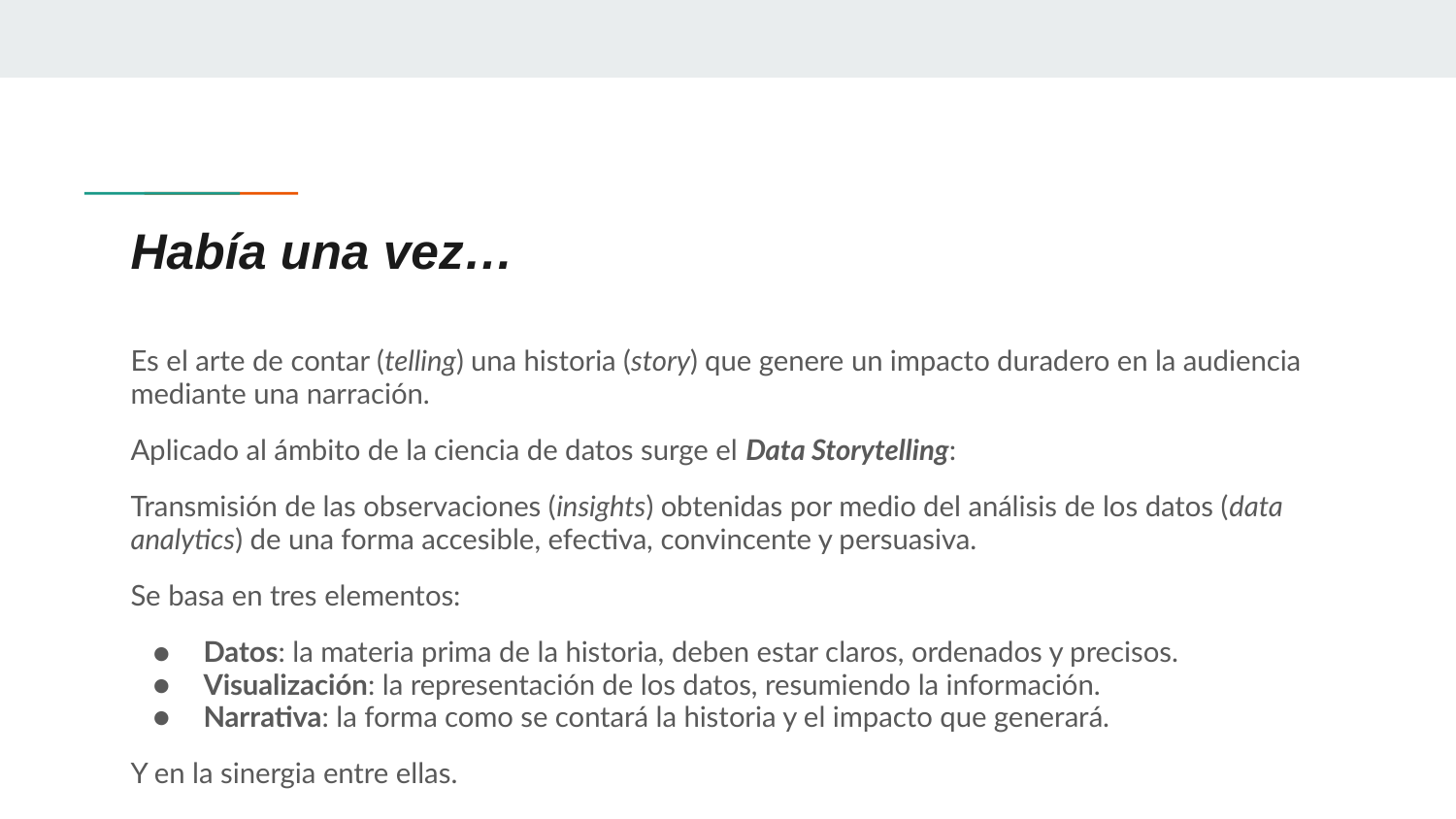

# Había una vez…
Es el arte de contar (telling) una historia (story) que genere un impacto duradero en la audiencia mediante una narración.
Aplicado al ámbito de la ciencia de datos surge el Data Storytelling:
Transmisión de las observaciones (insights) obtenidas por medio del análisis de los datos (data analytics) de una forma accesible, efectiva, convincente y persuasiva.
Se basa en tres elementos:
Datos: la materia prima de la historia, deben estar claros, ordenados y precisos.
Visualización: la representación de los datos, resumiendo la información.
Narrativa: la forma como se contará la historia y el impacto que generará.
Y en la sinergia entre ellas.